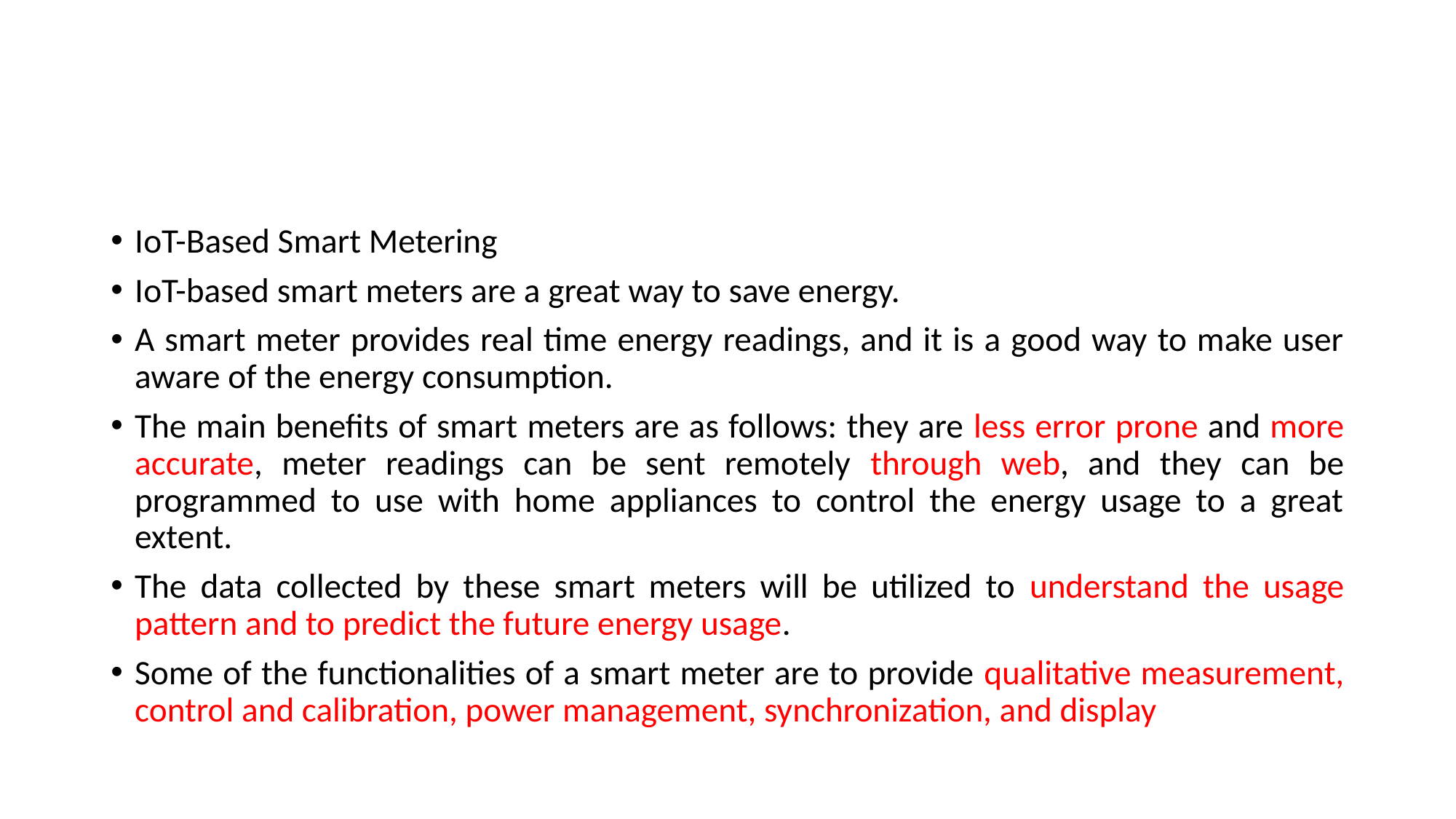

#
IoT-Based Smart Metering
IoT-based smart meters are a great way to save energy.
A smart meter provides real time energy readings, and it is a good way to make user aware of the energy consumption.
The main benefits of smart meters are as follows: they are less error prone and more accurate, meter readings can be sent remotely through web, and they can be programmed to use with home appliances to control the energy usage to a great extent.
The data collected by these smart meters will be utilized to understand the usage pattern and to predict the future energy usage.
Some of the functionalities of a smart meter are to provide qualitative measurement, control and calibration, power management, synchronization, and display